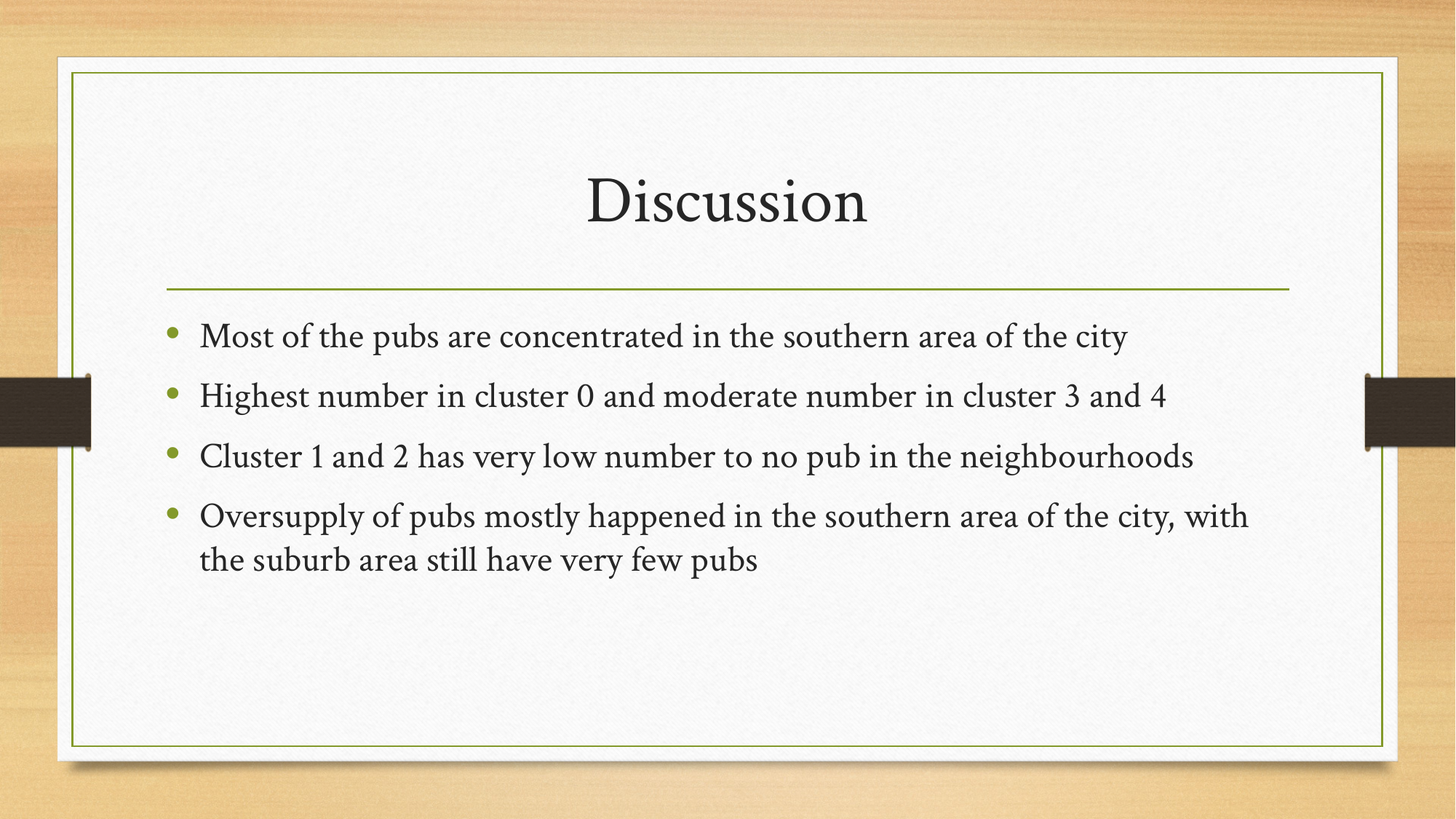

# Discussion
Most of the pubs are concentrated in the southern area of the city
Highest number in cluster 0 and moderate number in cluster 3 and 4
Cluster 1 and 2 has very low number to no pub in the neighbourhoods
Oversupply of pubs mostly happened in the southern area of the city, with the suburb area still have very few pubs